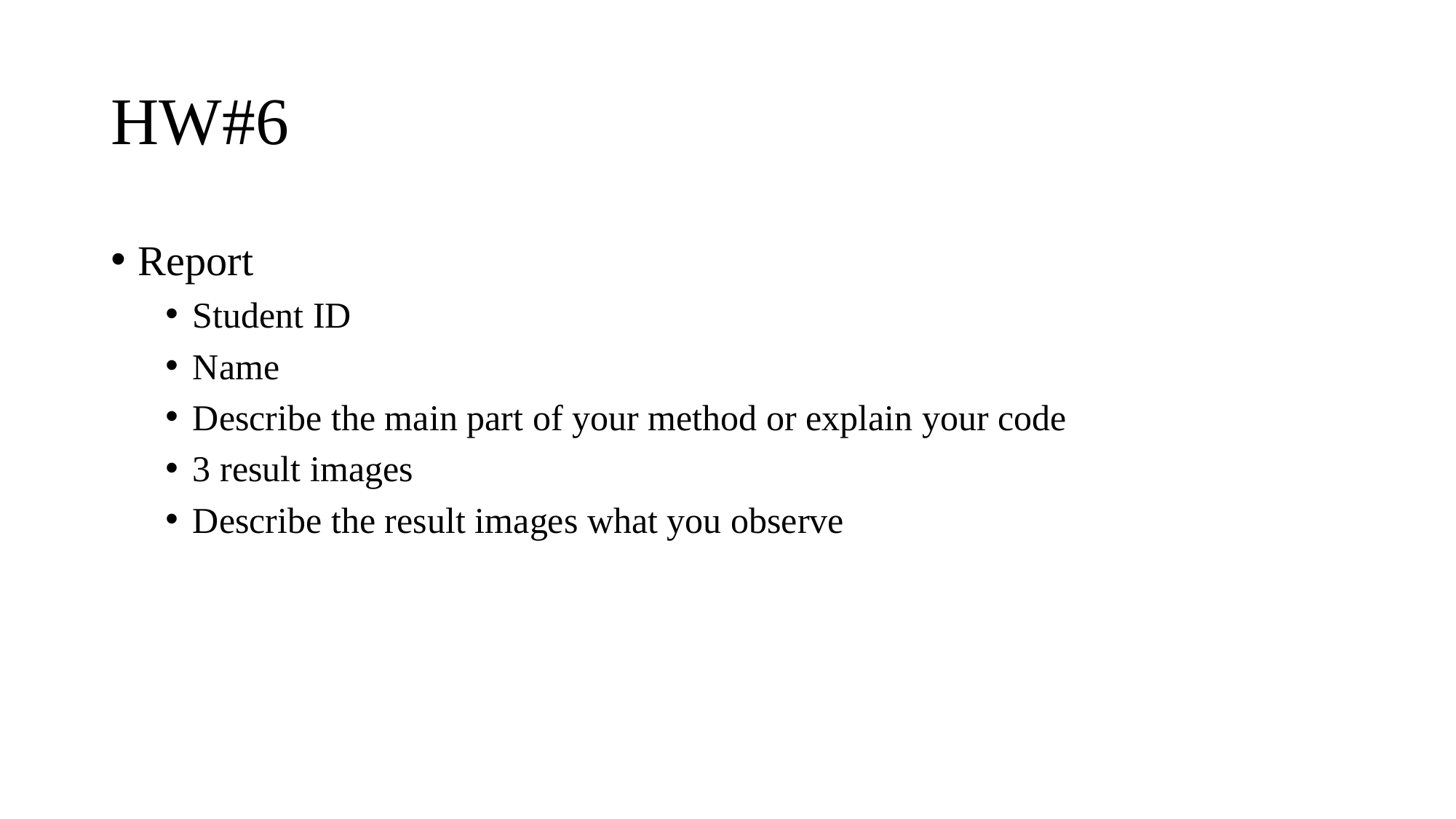

# HW#6
Report
Student ID
Name
Describe the main part of your method or explain your code
3 result images
Describe the result images what you observe